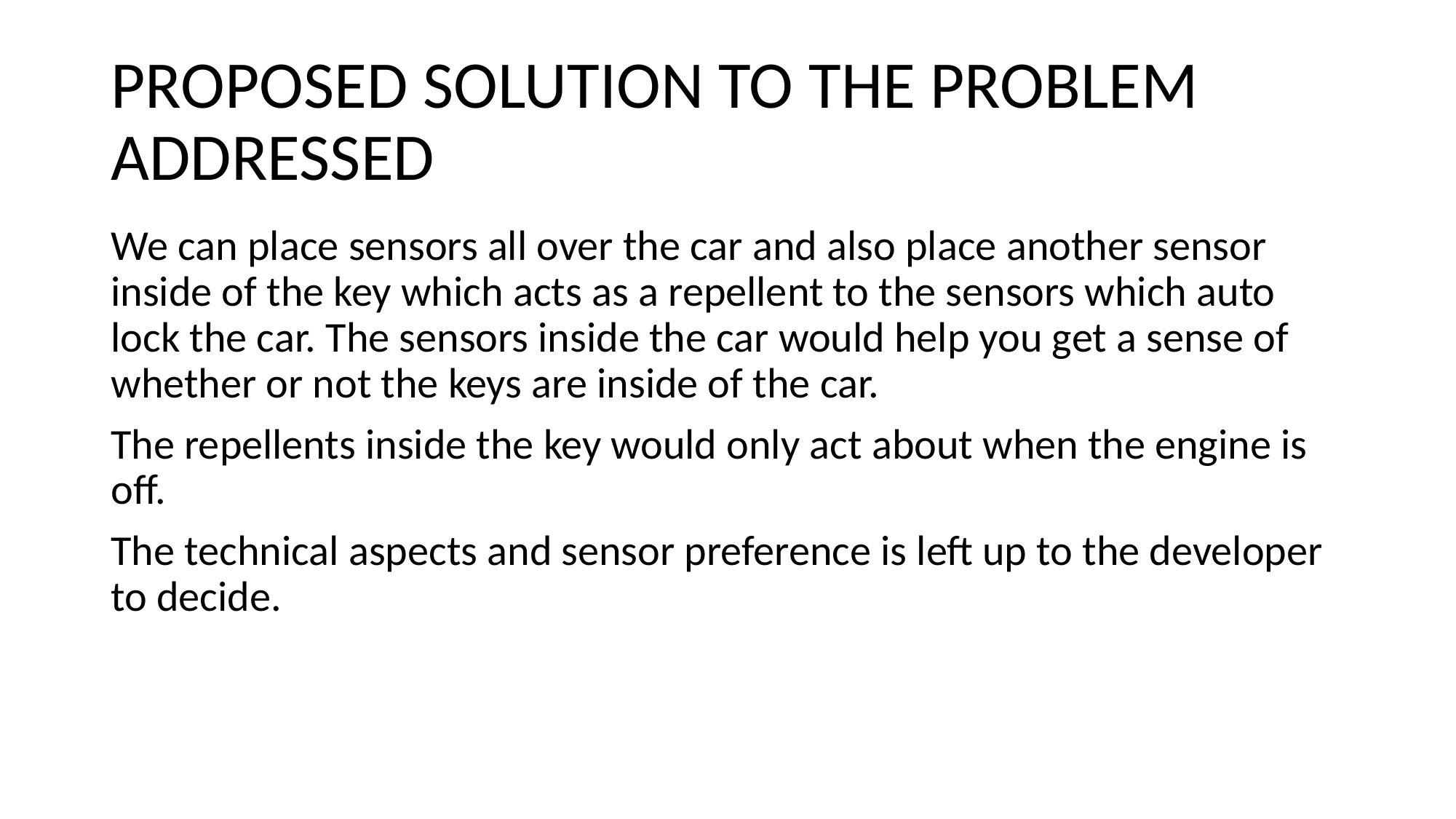

# PROPOSED SOLUTION TO THE PROBLEM ADDRESSED
We can place sensors all over the car and also place another sensor inside of the key which acts as a repellent to the sensors which auto lock the car. The sensors inside the car would help you get a sense of whether or not the keys are inside of the car.
The repellents inside the key would only act about when the engine is off.
The technical aspects and sensor preference is left up to the developer to decide.